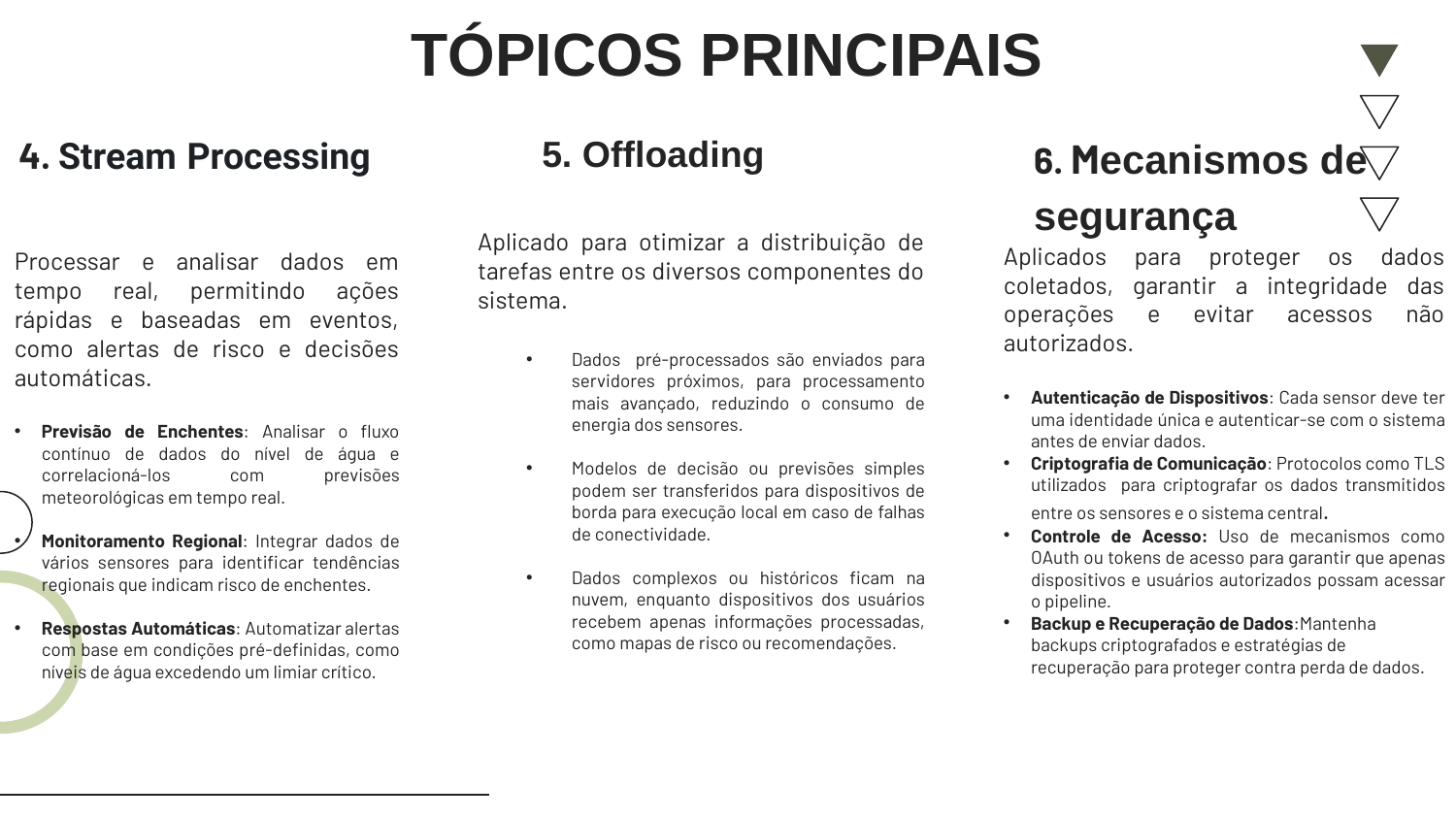

# TÓPICOS PRINCIPAIS
5. Offloading
4. Stream Processing

6. Mecanismos de segurança

Aplicados para proteger os dados coletados, garantir a integridade das operações e evitar acessos não autorizados.

Autenticação de Dispositivos: Cada sensor deve ter uma identidade única e autenticar-se com o sistema antes de enviar dados.
Criptografia de Comunicação: Protocolos como TLS utilizados  para criptografar os dados transmitidos entre os sensores e o sistema central.
Controle de Acesso: Uso de mecanismos como OAuth ou tokens de acesso para garantir que apenas dispositivos e usuários autorizados possam acessar o pipeline.
Backup e Recuperação de Dados:Mantenha backups criptografados e estratégias de recuperação para proteger contra perda de dados.

Aplicado para otimizar a distribuição de tarefas entre os diversos componentes do sistema.

Dados  pré-processados são enviados para servidores próximos, para processamento mais avançado, reduzindo o consumo de energia dos sensores.

Modelos de decisão ou previsões simples podem ser transferidos para dispositivos de borda para execução local em caso de falhas de conectividade.

Dados complexos ou históricos ficam na nuvem, enquanto dispositivos dos usuários recebem apenas informações processadas, como mapas de risco ou recomendações.

Processar e analisar dados em tempo real, permitindo ações rápidas e baseadas em eventos, como alertas de risco e decisões automáticas.

Previsão de Enchentes: Analisar o fluxo contínuo de dados do nível de água e correlacioná-los com previsões meteorológicas em tempo real.

Monitoramento Regional: Integrar dados de vários sensores para identificar tendências regionais que indicam risco de enchentes.

Respostas Automáticas: Automatizar alertas com base em condições pré-definidas, como níveis de água excedendo um limiar crítico.